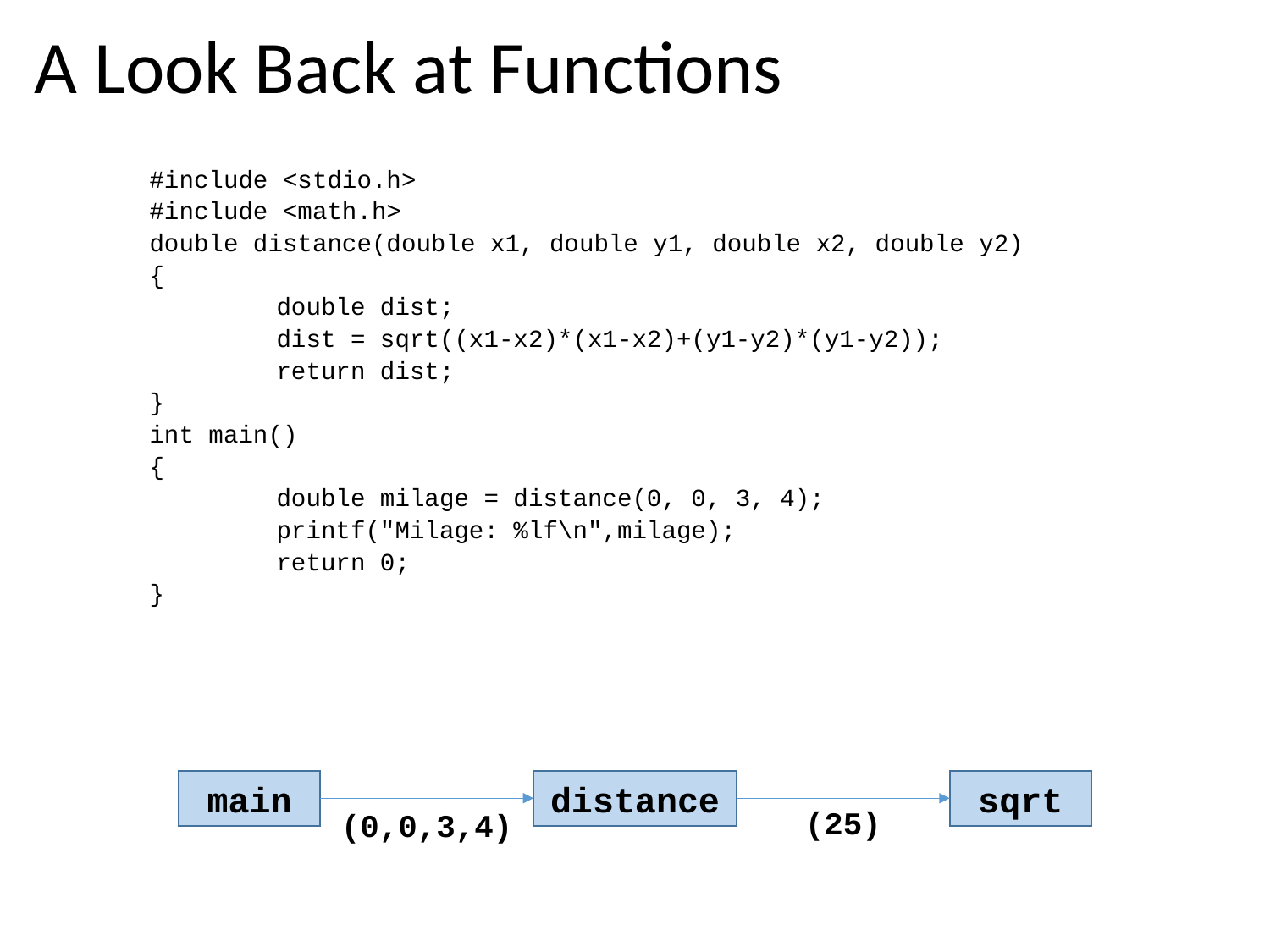

# A Look Back at Functions
#include <stdio.h>
#include <math.h>
double distance(double x1, double y1, double x2, double y2)
{
	double dist;
	dist = sqrt((x1-x2)*(x1-x2)+(y1-y2)*(y1-y2));
	return dist;
}
int main()
{
	double milage = distance(0, 0, 3, 4);
	printf("Milage: %lf\n",milage);
	return 0;
}
distance
sqrt
main
(25)
(0,0,3,4)